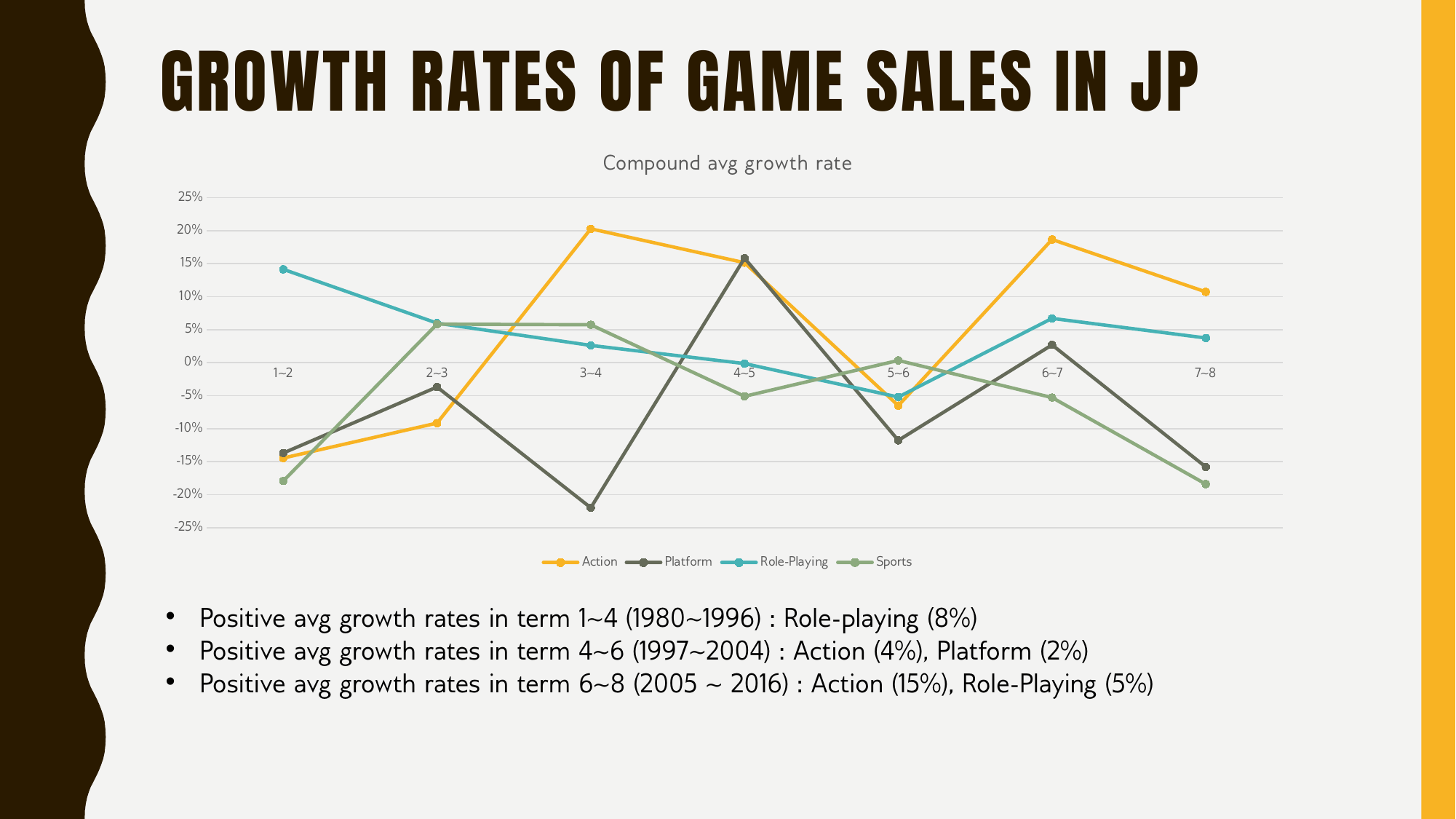

# Growth rates of game sales in JP

### Chart: Compound avg growth rate

| Category | Action | Platform | Role-Playing | Sports |
|---|---|---|---|---|
| 1~2 | -0.14441569513004196 | -0.13681644269030713 | 0.14130995075531574 | -0.17915736888584588 |
| 2~3 | -0.09154761427599575 | -0.03693666390175813 | 0.059915030027929396 | 0.058400124298045406 |
| 3~4 | 0.20272508704047618 | -0.21969907665053678 | 0.026172042227839542 | 0.057443709128265505 |
| 4~5 | 0.15141911302931427 | 0.15826702466375986 | -0.0014454216271524805 | -0.0510023887289172 |
| 5~6 | -0.06511954713535864 | -0.11766385661189621 | -0.05204556492694265 | 0.003316102673851359 |
| 6~7 | 0.18652427045411607 | 0.026926345154932 | 0.06707396112064254 | -0.05286868649984053 |
| 7~8 | 0.10721034677462464 | -0.1578944668770702 | 0.03739918276557567 | -0.18387663999789441 |
Positive avg growth rates in term 1~4 (1980~1996) : Role-playing (8%)
Positive avg growth rates in term 4~6 (1997~2004) : Action (4%), Platform (2%)
Positive avg growth rates in term 6~8 (2005 ~ 2016) : Action (15%), Role-Playing (5%)